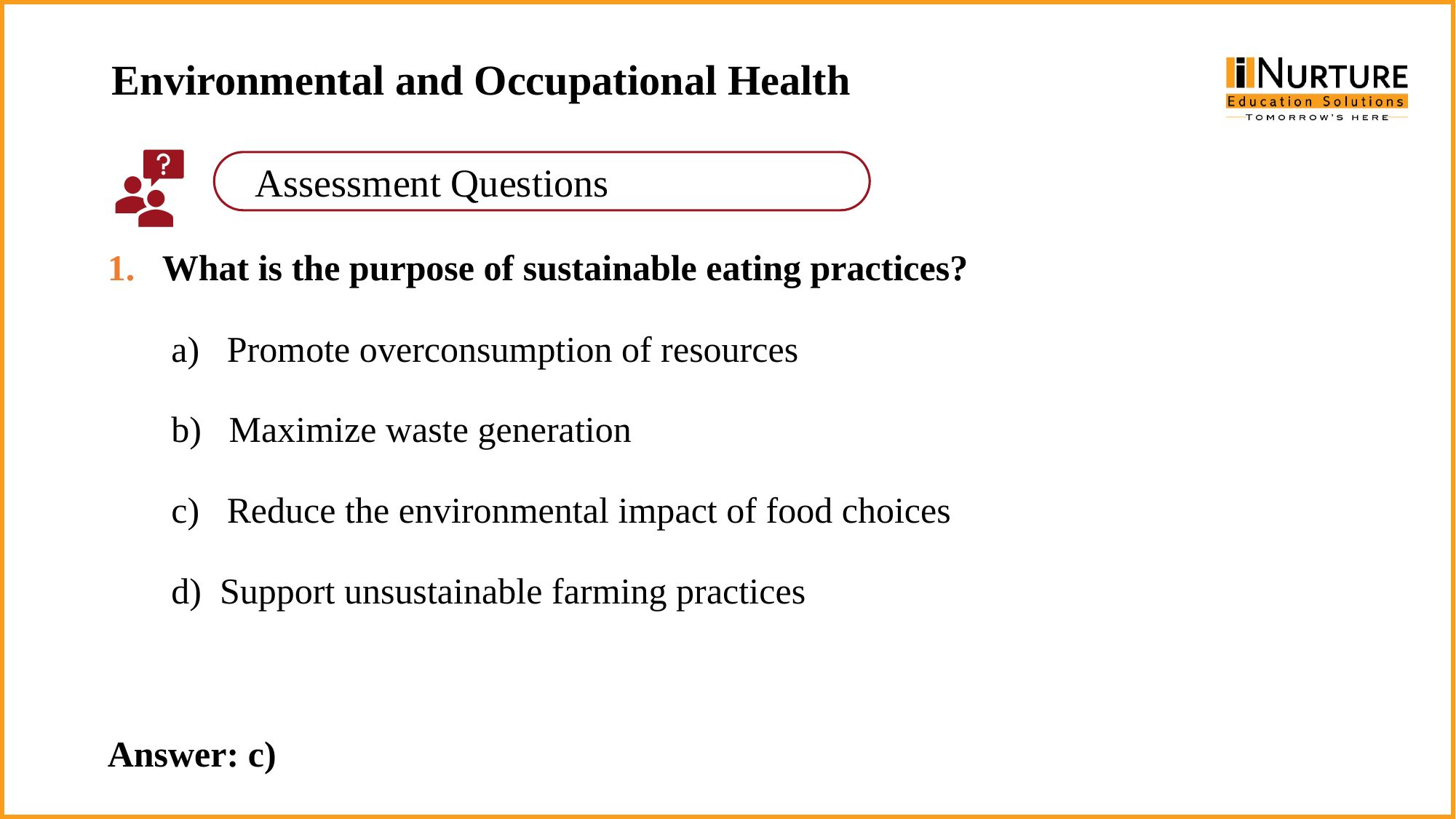

Environmental and Occupational Health

What is the purpose of sustainable eating practices?
       a)   Promote overconsumption of resources
       b)   Maximize waste generation
       c)   Reduce the environmental impact of food choices
       d)  Support unsustainable farming practices

Answer: c)